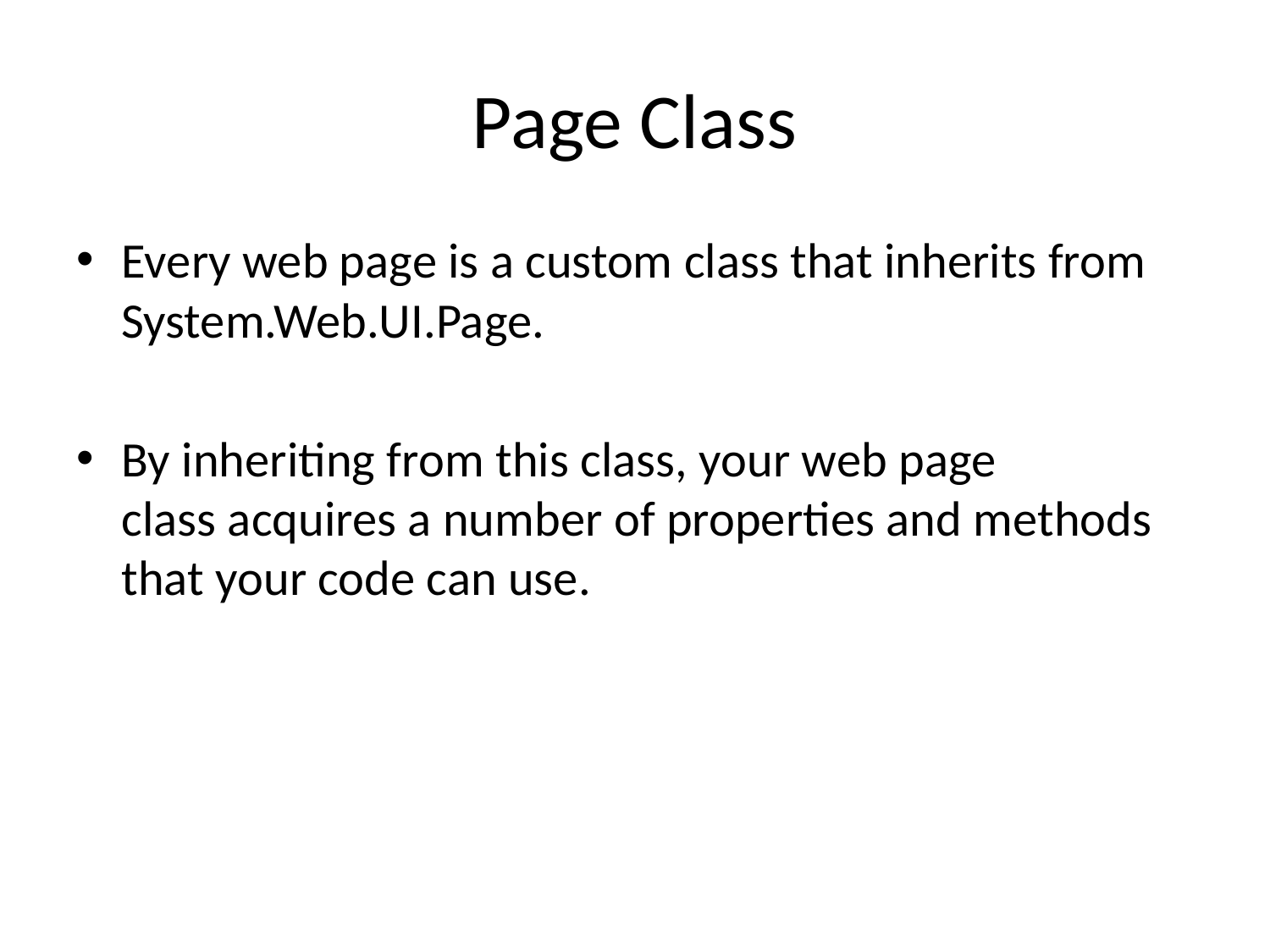

# Page Class
Every web page is a custom class that inherits from System.Web.UI.Page.

By inheriting from this class, your web page
class acquires a number of properties and methods that your code can use.